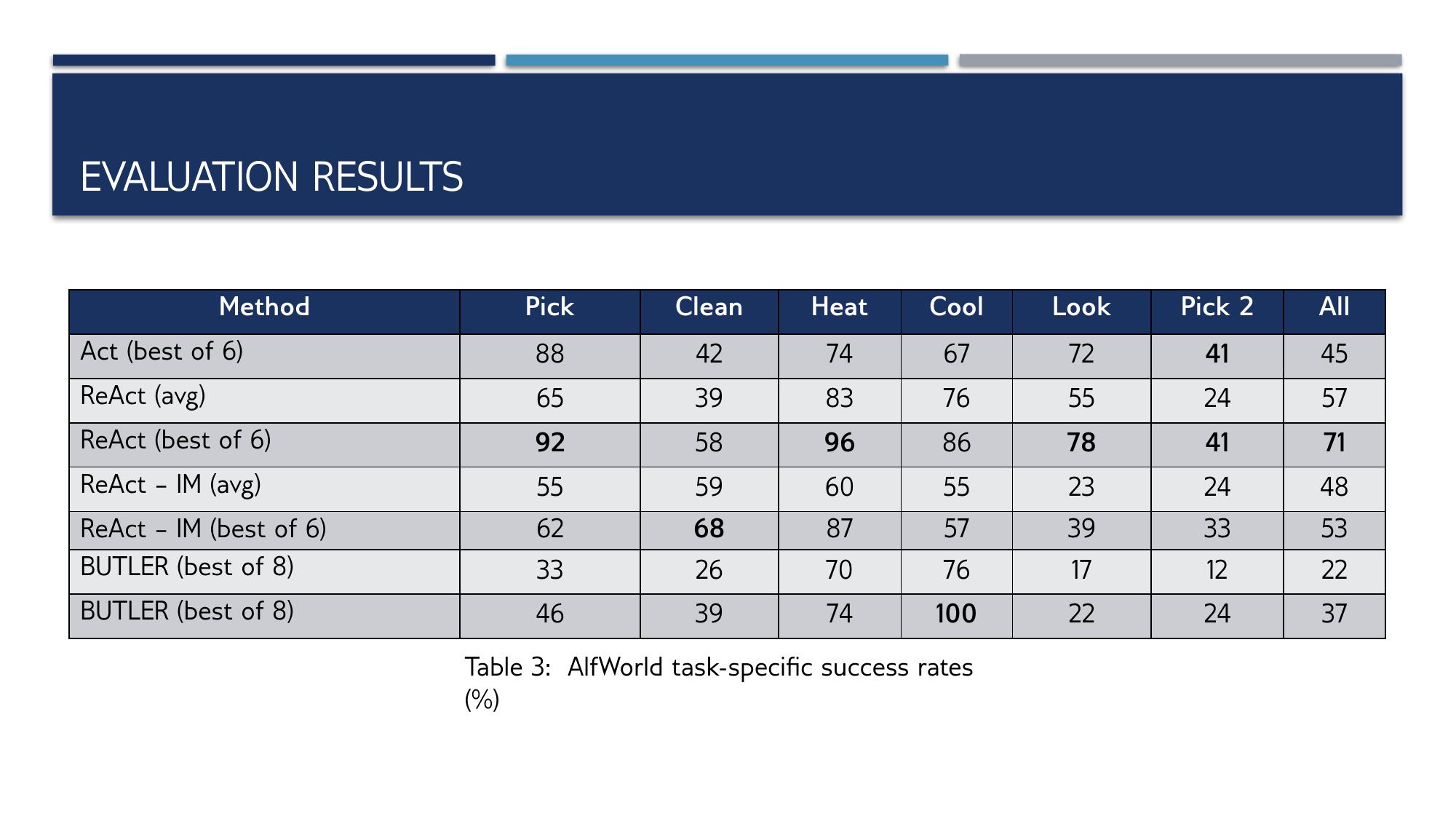

# Evaluation results
| Method | Pick | Clean | Heat | Cool | Look | Pick 2 | All |
| --- | --- | --- | --- | --- | --- | --- | --- |
| Act (best of 6) | 88 | 42 | 74 | 67 | 72 | 41 | 45 |
| ReAct (avg) | 65 | 39 | 83 | 76 | 55 | 24 | 57 |
| ReAct (best of 6) | 92 | 58 | 96 | 86 | 78 | 41 | 71 |
| ReAct – IM (avg) | 55 | 59 | 60 | 55 | 23 | 24 | 48 |
| ReAct – IM (best of 6) | 62 | 68 | 87 | 57 | 39 | 33 | 53 |
| BUTLER (best of 8) | 33 | 26 | 70 | 76 | 17 | 12 | 22 |
| BUTLER (best of 8) | 46 | 39 | 74 | 100 | 22 | 24 | 37 |
Table 3:  AlfWorld task-specific success rates (%)